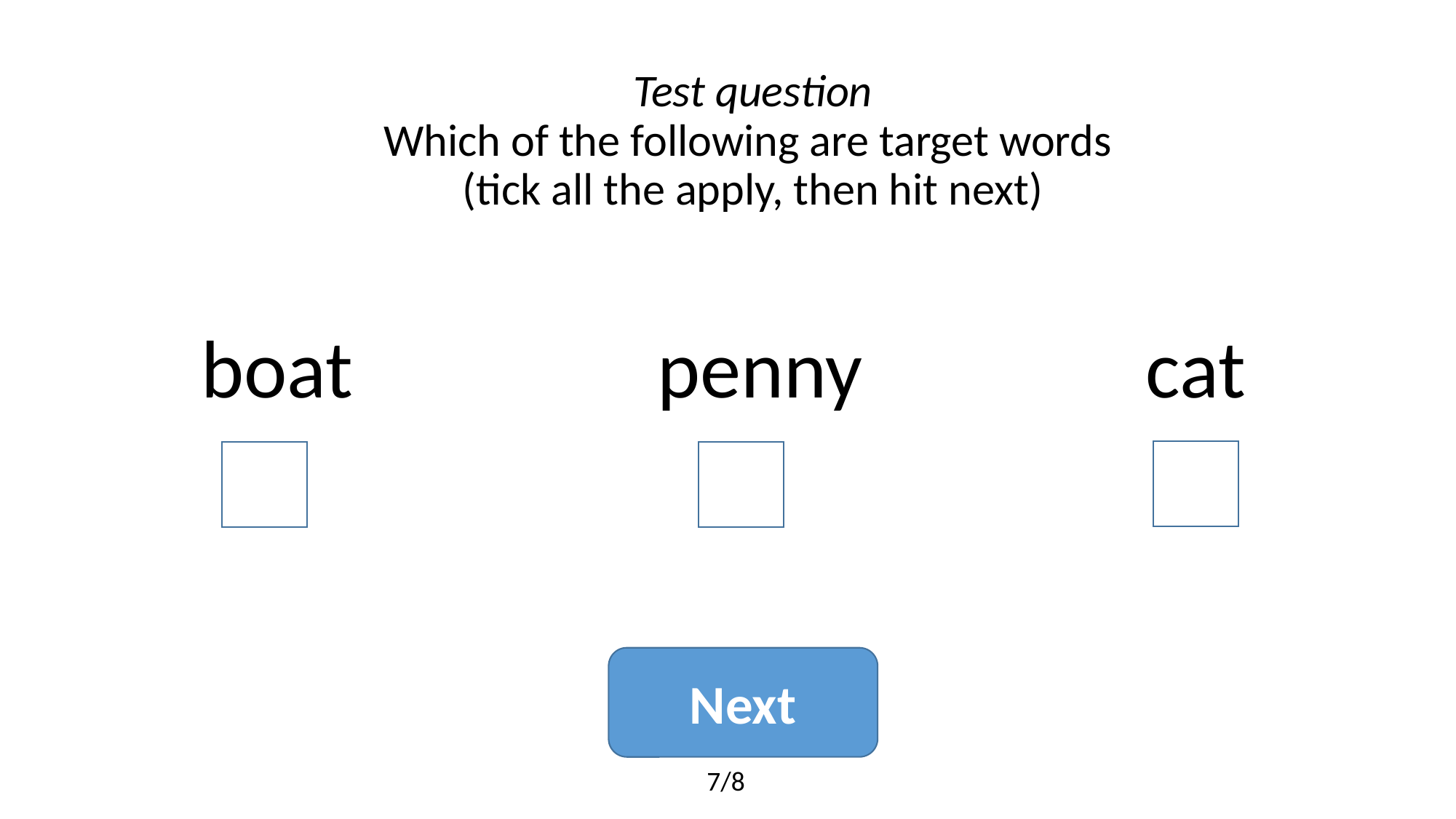

# Test question Which of the following are target words (tick all the apply, then hit next)
boat
penny
cat

Next
7/8